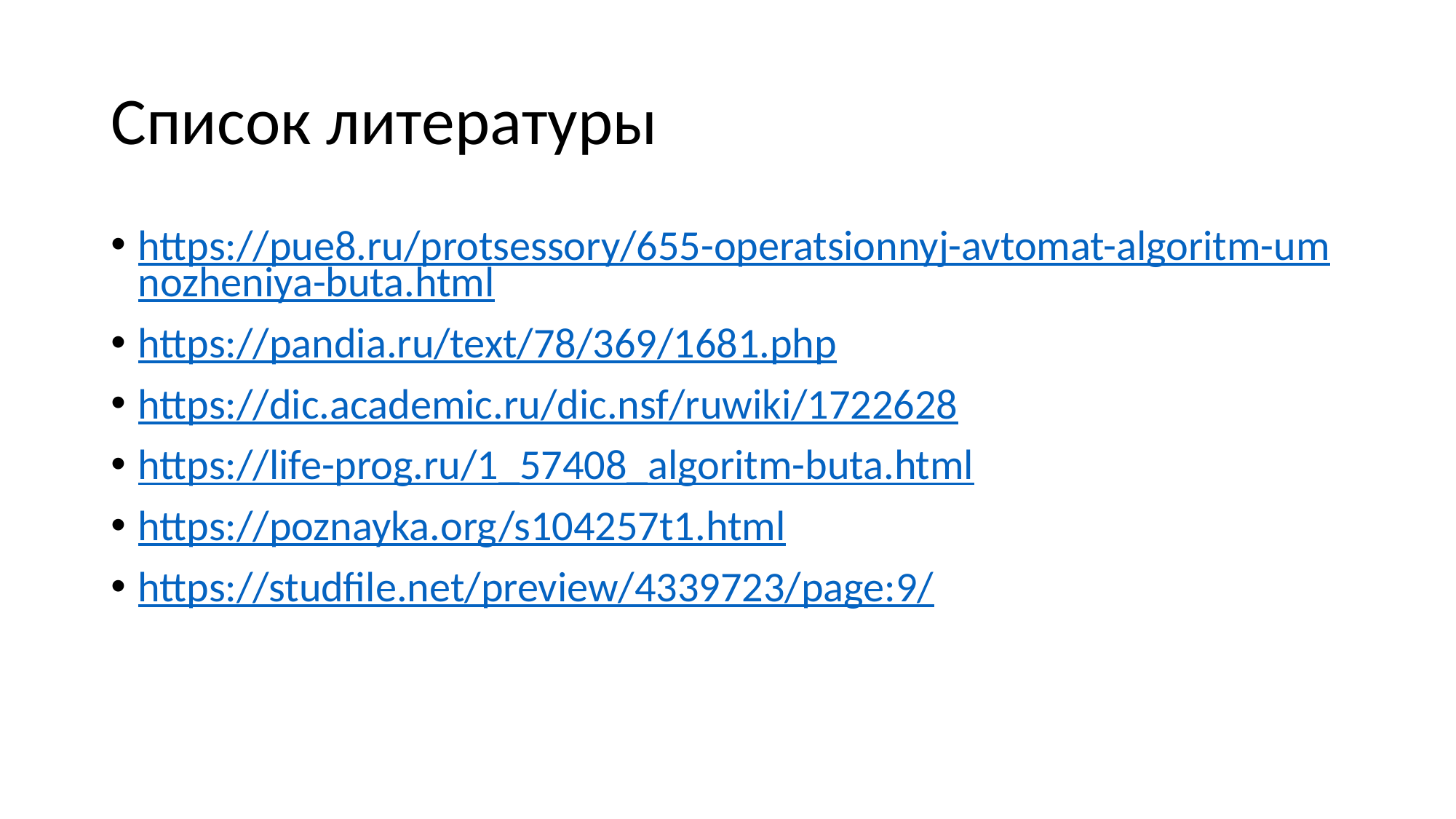

# Список литературы
https://pue8.ru/protsessory/655-operatsionnyj-avtomat-algoritm-umnozheniya-buta.html
https://pandia.ru/text/78/369/1681.php
https://dic.academic.ru/dic.nsf/ruwiki/1722628
https://life-prog.ru/1_57408_algoritm-buta.html
https://poznayka.org/s104257t1.html
https://studfile.net/preview/4339723/page:9/